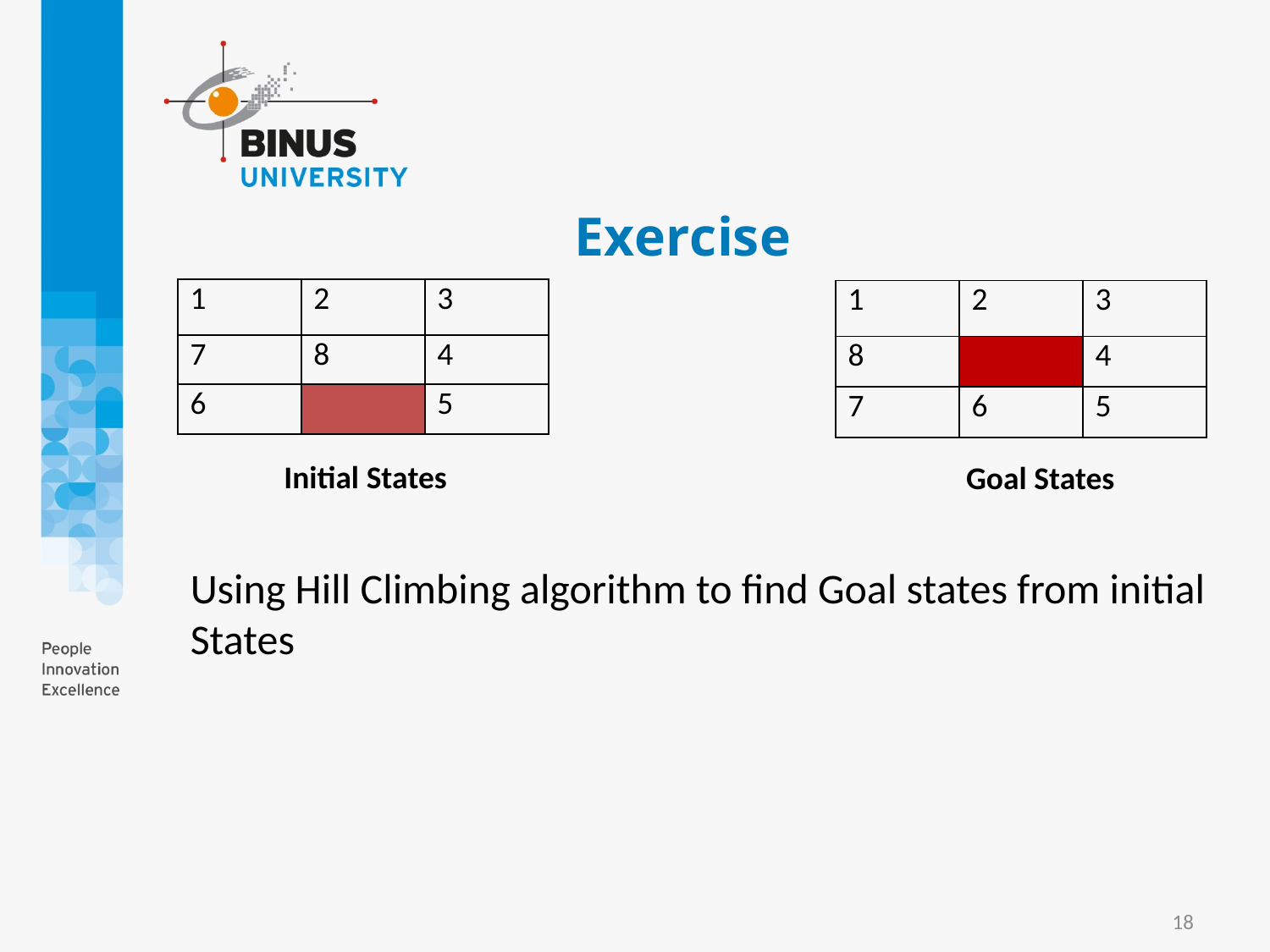

# Exercise
| 1 | 2 | 3 |
| --- | --- | --- |
| 7 | 8 | 4 |
| 6 |  | 5 |
| 1 | 2 | 3 |
| --- | --- | --- |
| 8 |  | 4 |
| 7 | 6 | 5 |
Initial States
Goal States
Using Hill Climbing algorithm to find Goal states from initial States
18